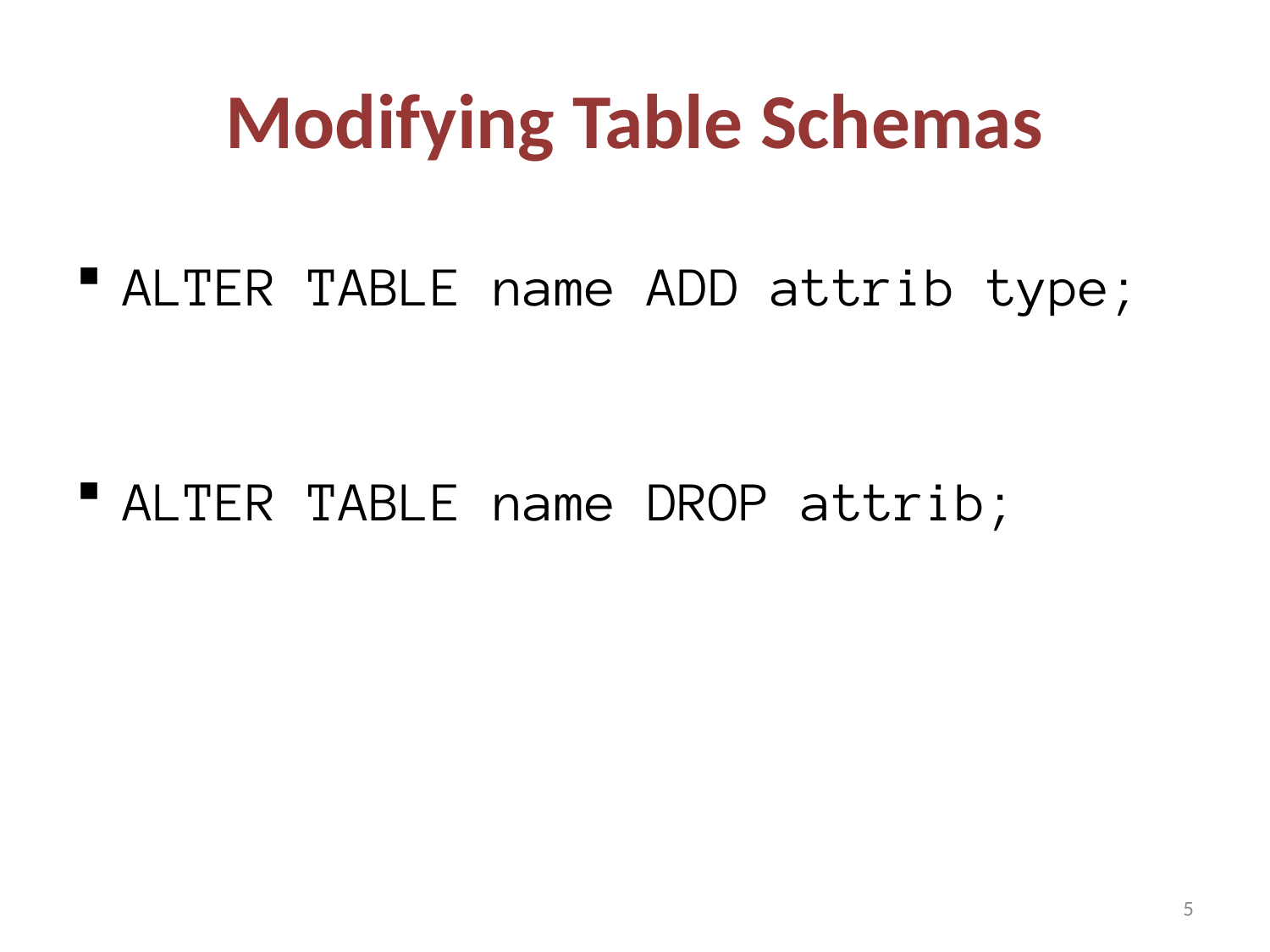

# Modifying Table Schemas
ALTER TABLE name ADD attrib type;
ALTER TABLE name DROP attrib;
5